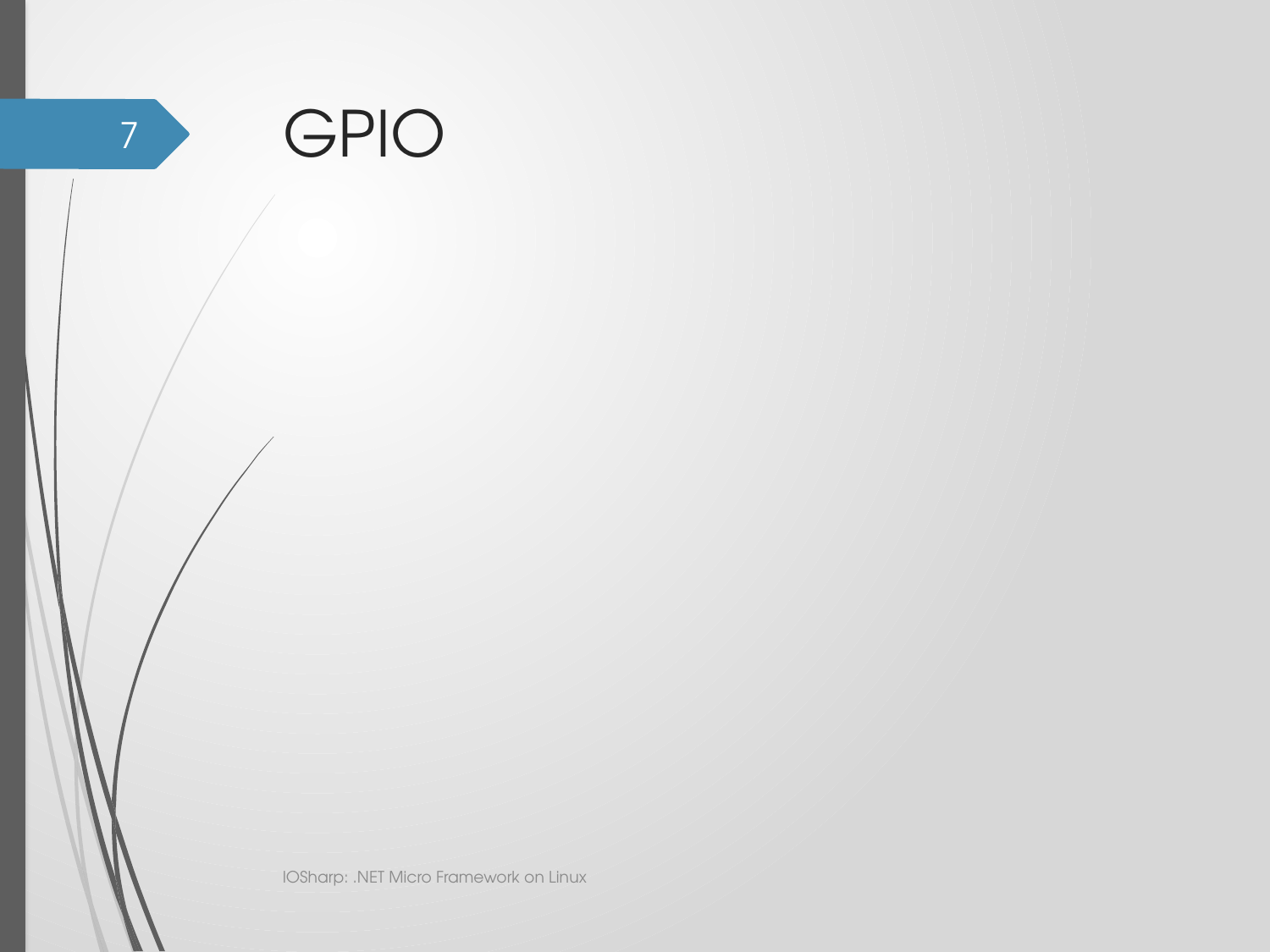

# GPIO
7

IOSharp: .NET Micro Framework on Linux